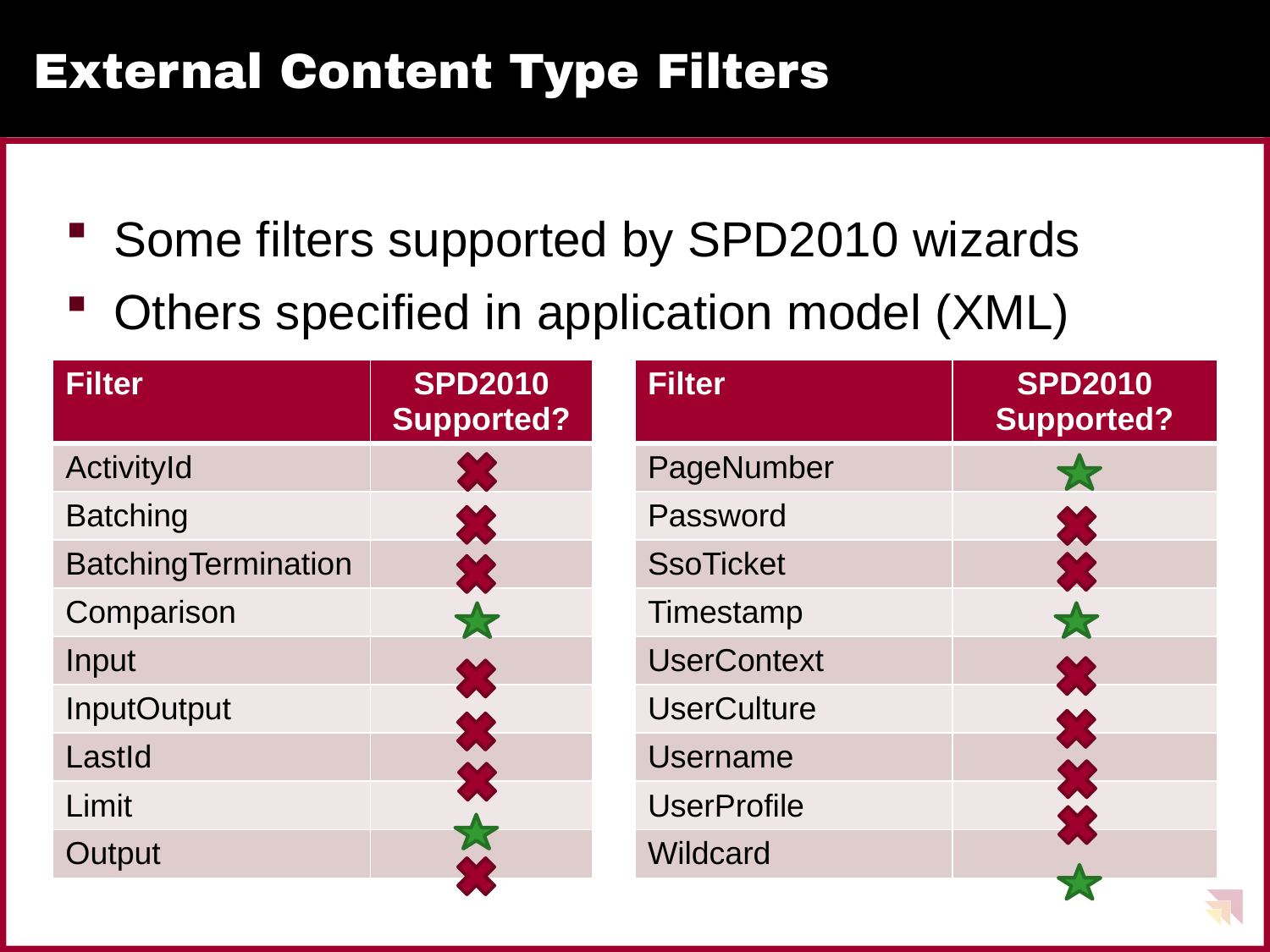

# External Content Type Filters
Some filters supported by SPD2010 wizards
Others specified in application model (XML)
| Filter | SPD2010 Supported? |
| --- | --- |
| ActivityId |  |
| Batching |  |
| BatchingTermination |  |
| Comparison |  |
| Input |  |
| InputOutput |  |
| LastId |  |
| Limit |  |
| Output |  |
| Filter | SPD2010 Supported? |
| --- | --- |
| PageNumber |  |
| Password |  |
| SsoTicket |  |
| Timestamp |  |
| UserContext |  |
| UserCulture |  |
| Username |  |
| UserProfile |  |
| Wildcard |  |